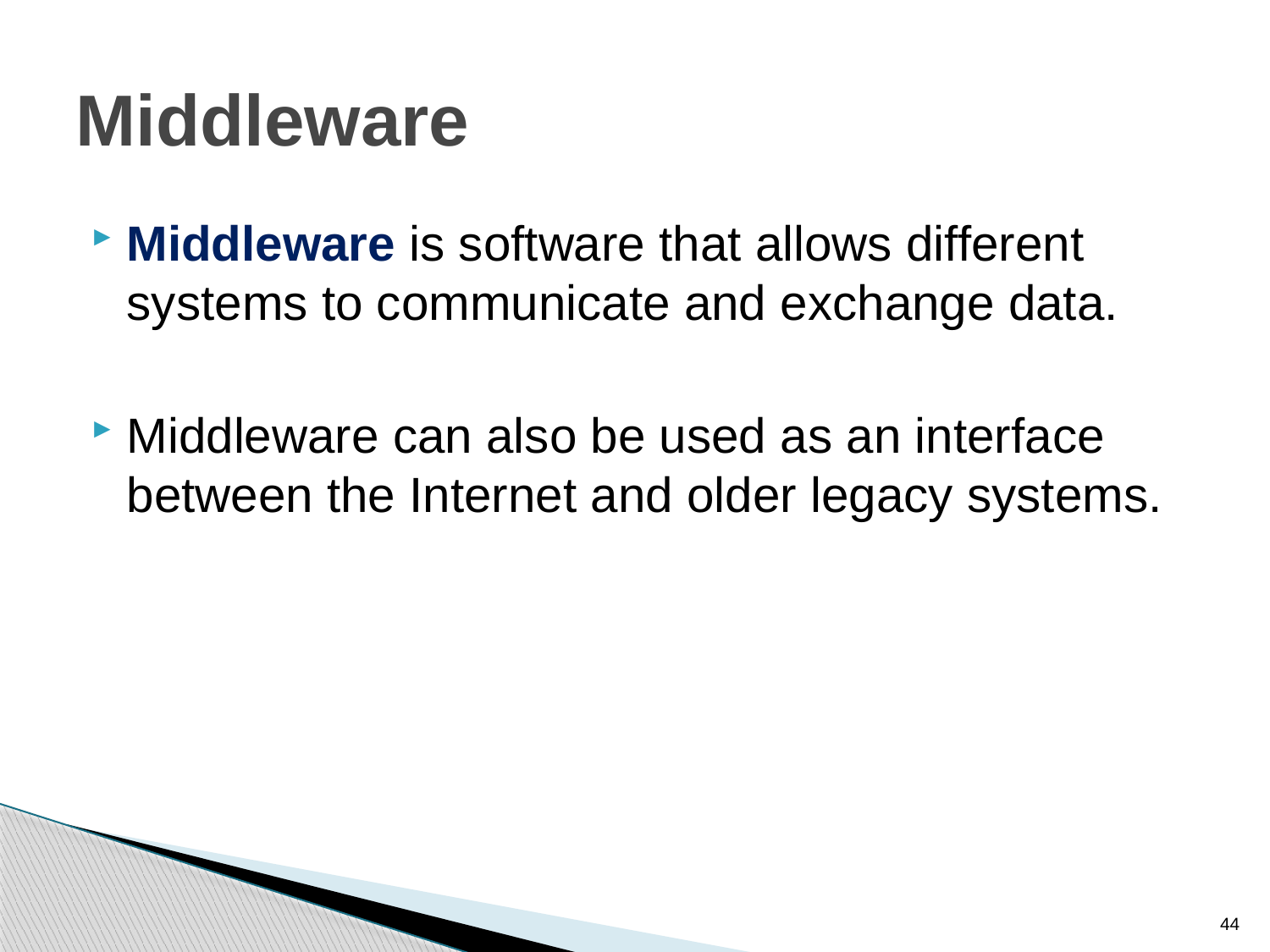

# Middleware
Middleware is software that allows different systems to communicate and exchange data.

Middleware can also be used as an interface between the Internet and older legacy systems.

44